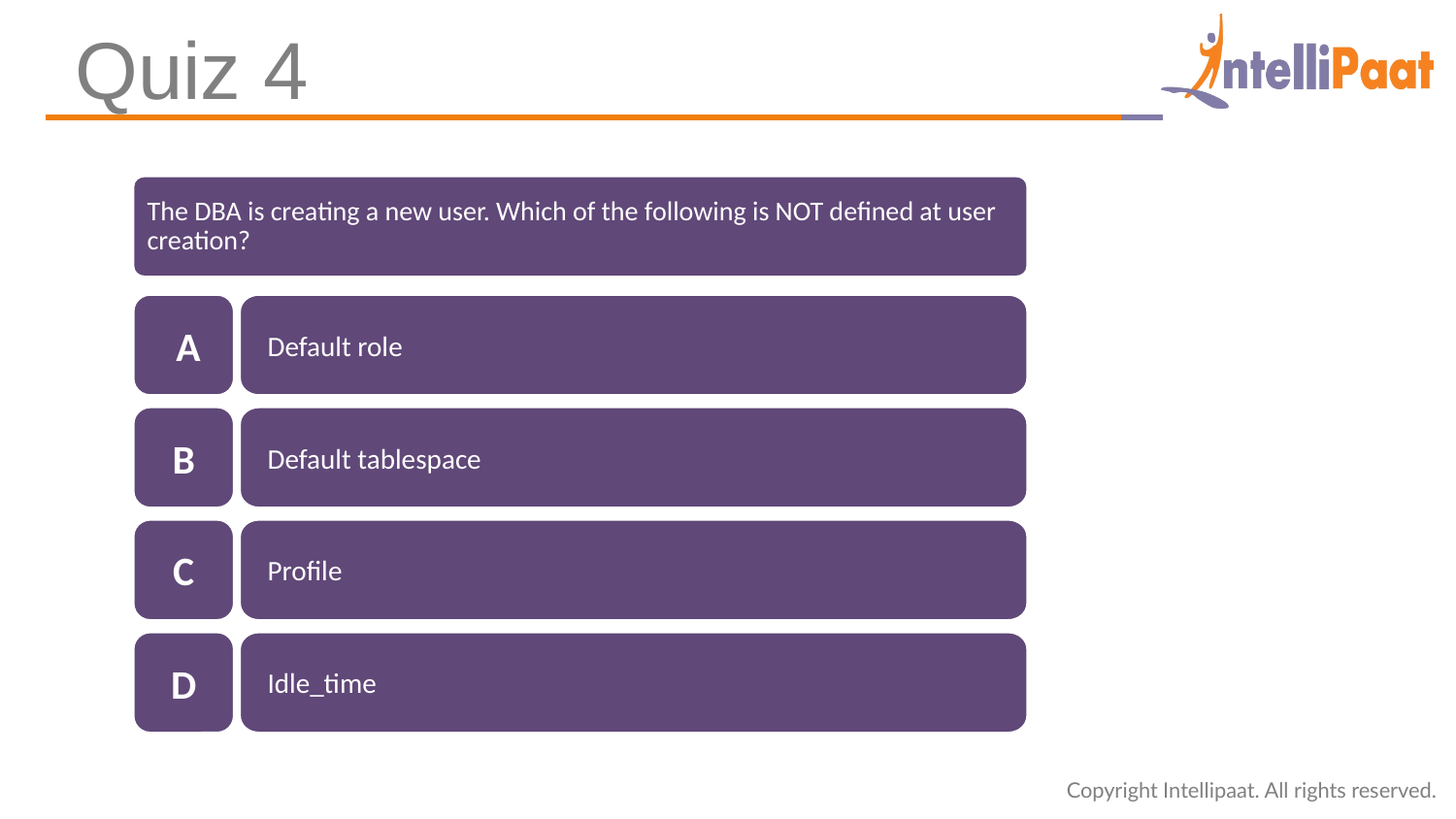

Quiz 4
The DBA is creating a new user. Which of the following is NOT defined at user creation?
 A
Default role
B
Default tablespace
C
Profile
D
Idle_time